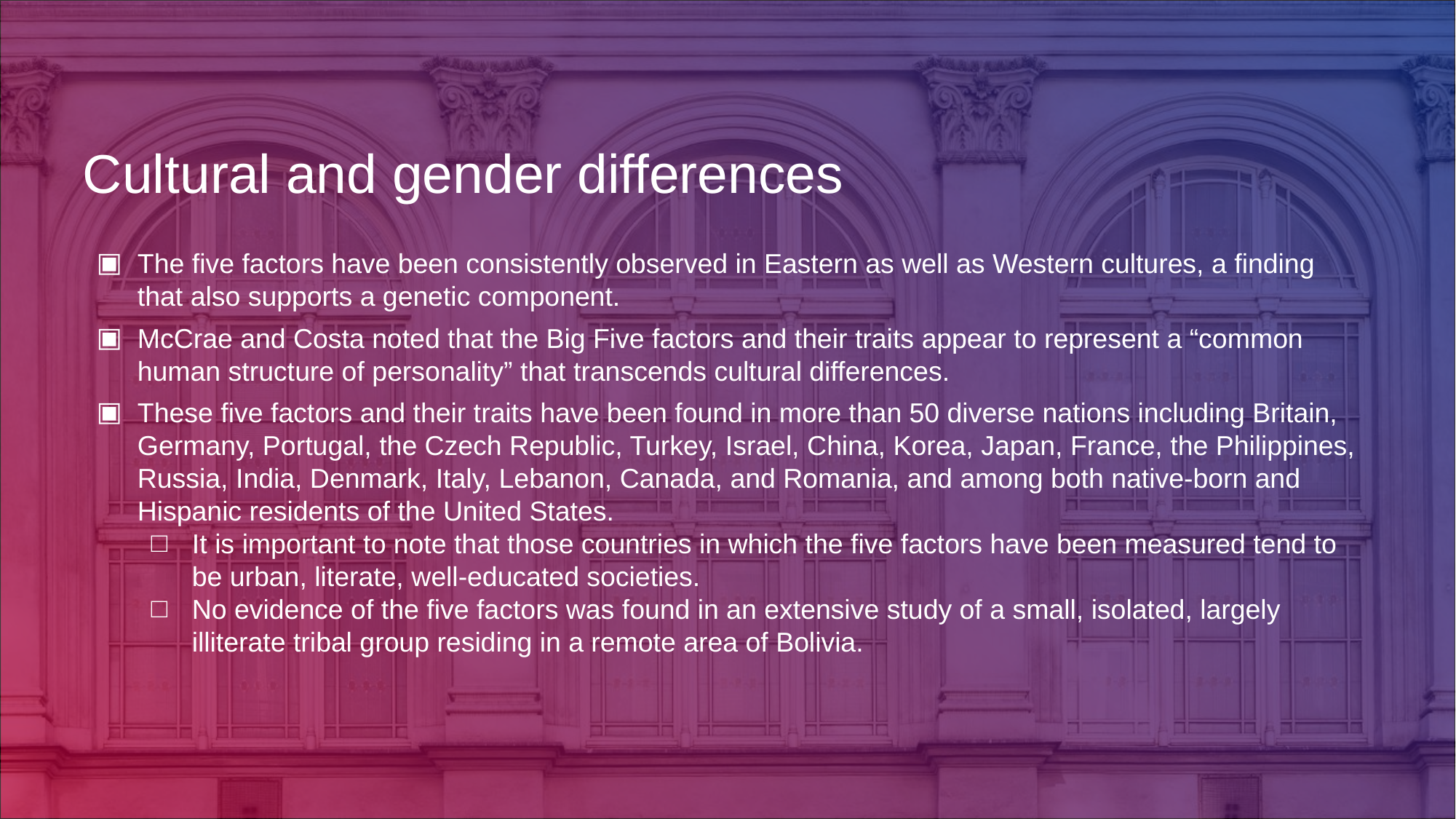

# Cultural and gender differences
The five factors have been consistently observed in Eastern as well as Western cultures, a finding that also supports a genetic component.
McCrae and Costa noted that the Big Five factors and their traits appear to represent a “common human structure of personality” that transcends cultural differences.
These five factors and their traits have been found in more than 50 diverse nations including Britain, Germany, Portugal, the Czech Republic, Turkey, Israel, China, Korea, Japan, France, the Philippines, Russia, India, Denmark, Italy, Lebanon, Canada, and Romania, and among both native-born and Hispanic residents of the United States.
It is important to note that those countries in which the five factors have been measured tend to be urban, literate, well-educated societies.
No evidence of the five factors was found in an extensive study of a small, isolated, largely illiterate tribal group residing in a remote area of Bolivia.